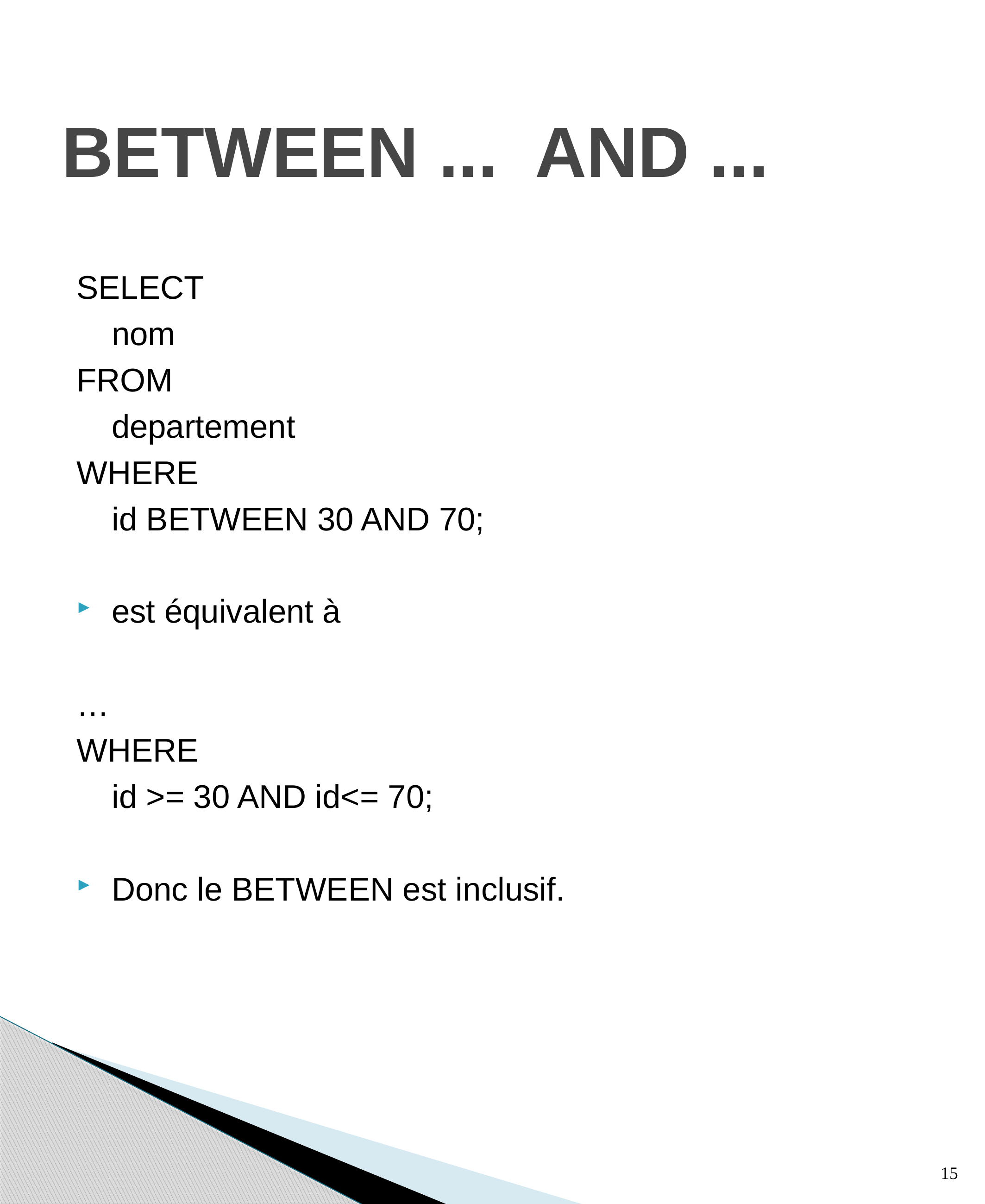

# BETWEEN ...  AND ...
SELECT
	nom
FROM
	departement
WHERE
	id BETWEEN 30 AND 70;

est équivalent à

…
WHERE
	id >= 30 AND id<= 70;

Donc le BETWEEN est inclusif.

15